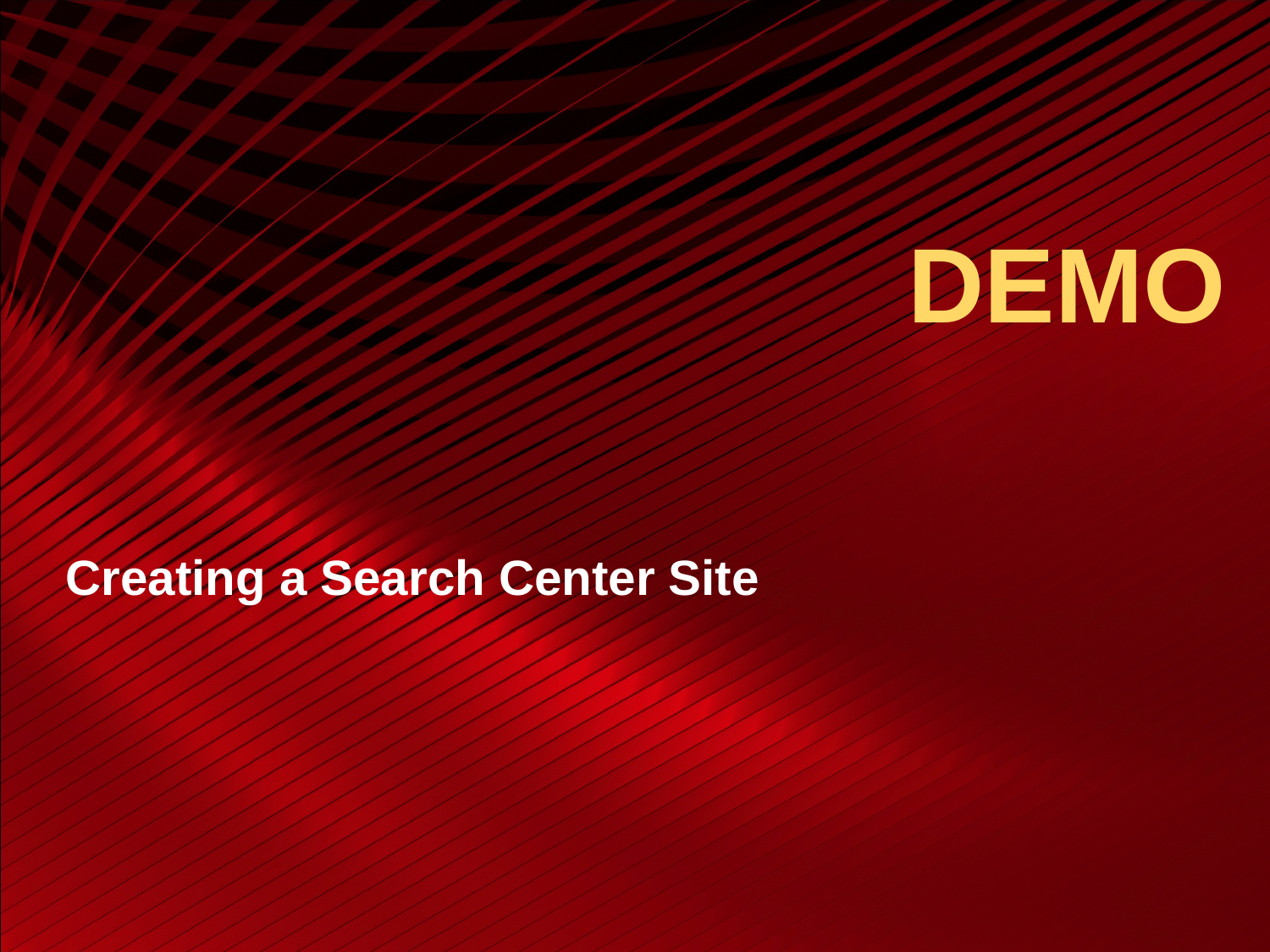

# DEMO
Creating a Search Center Site